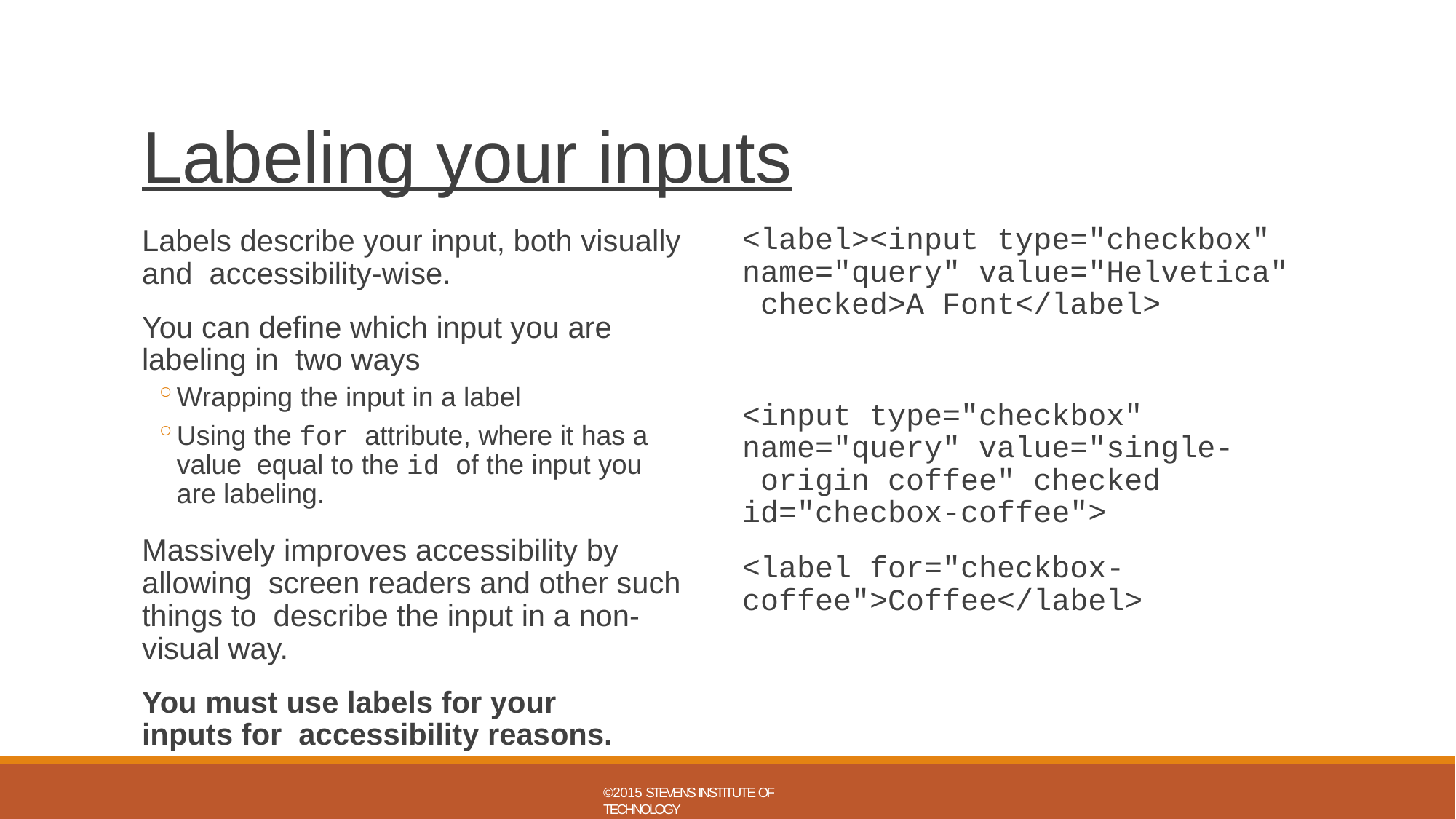

# Labeling your inputs
<label><input type="checkbox"  name="query" value="Helvetica"  checked>A Font</label>

<input type="checkbox"  name="query" value="single-  origin coffee" checked  id="checbox-coffee">
<label for="checkbox-  coffee">Coffee</label>
Labels describe your input, both visually and  accessibility-wise.
You can define which input you are labeling in  two ways
Wrapping the input in a label
Using the for attribute, where it has a value  equal to the id of the input you are labeling.
Massively improves accessibility by allowing  screen readers and other such things to  describe the input in a non-visual way.
You must use labels for your inputs for  accessibility reasons.
©2015 STEVENS INSTITUTE OF TECHNOLOGY